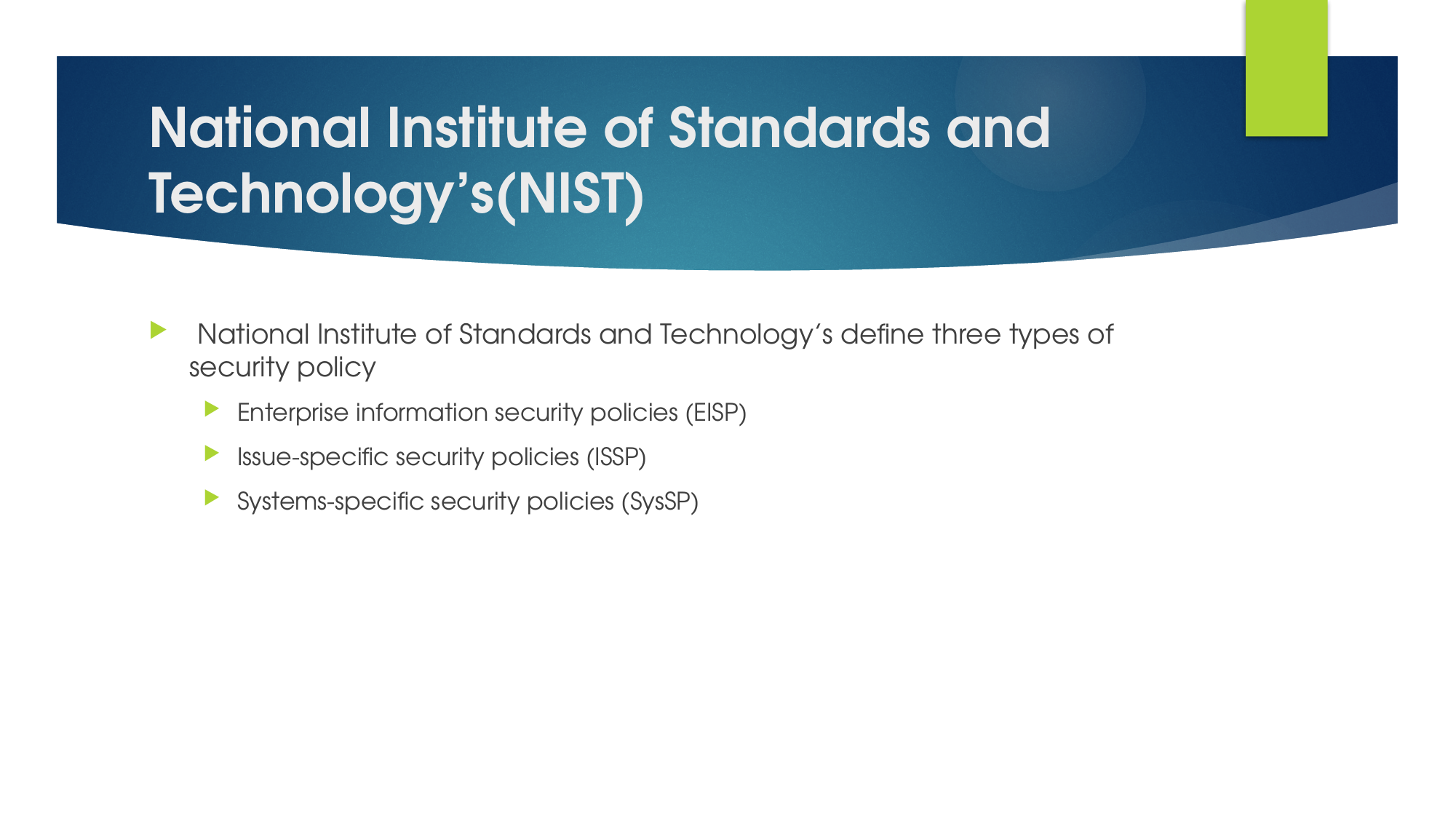

# National Institute of Standards and Technology’s(NIST)
 National Institute of Standards and Technology’s define three types of security policy
Enterprise information security policies (EISP)
Issue-specific security policies (ISSP)
Systems-specific security policies (SysSP)